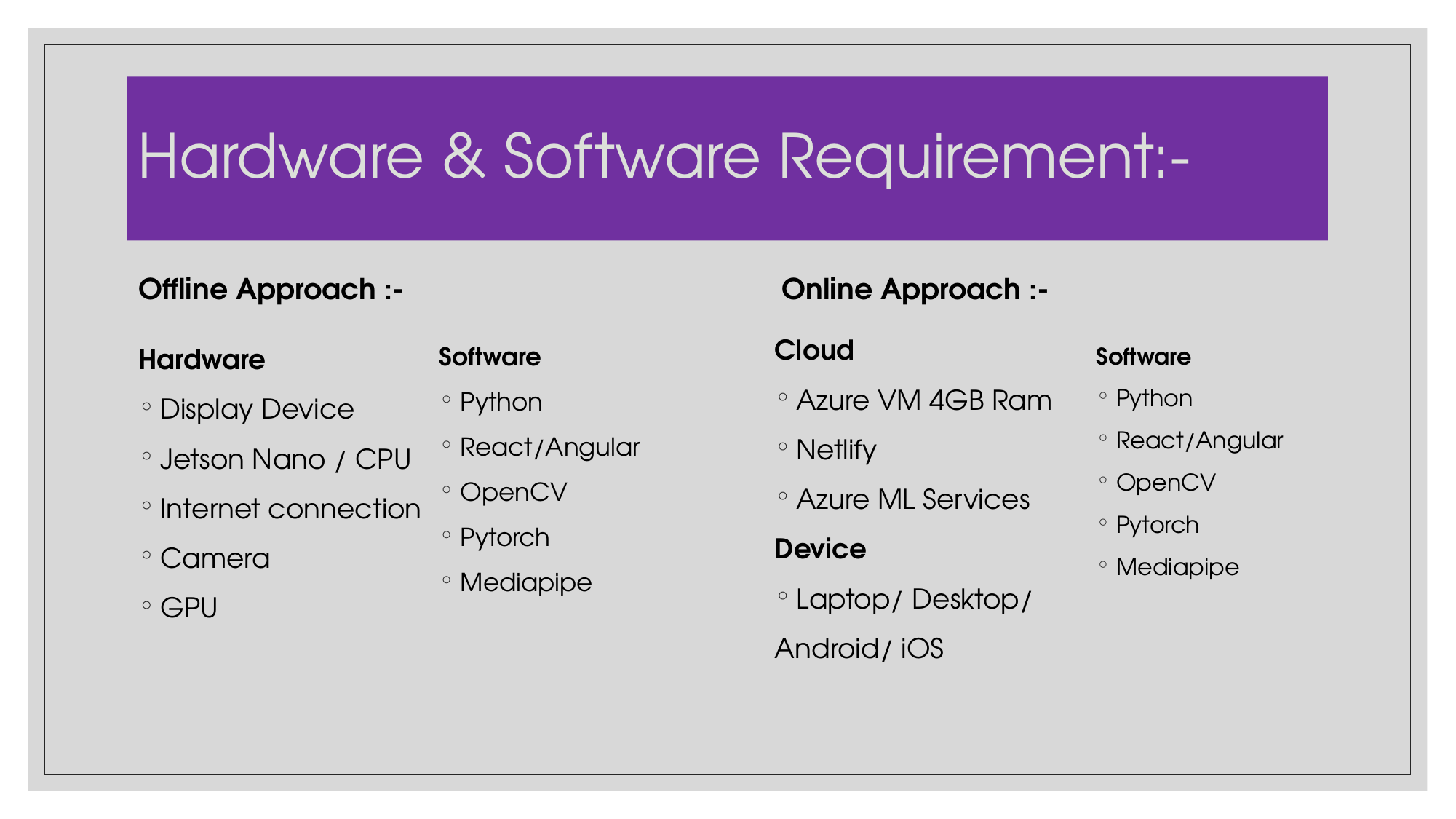

# Hardware & Software Requirement:-
Offline Approach :-
Online Approach :-
Cloud
Azure VM 4GB Ram
Netlify
Azure ML Services
Device
Laptop/ Desktop/
Android/ iOS

Software
Python
React/Angular
OpenCV
Pytorch
Mediapipe
Hardware
Display Device
Jetson Nano / CPU
Internet connection
Camera
GPU
Software
Python
React/Angular
OpenCV
Pytorch
Mediapipe